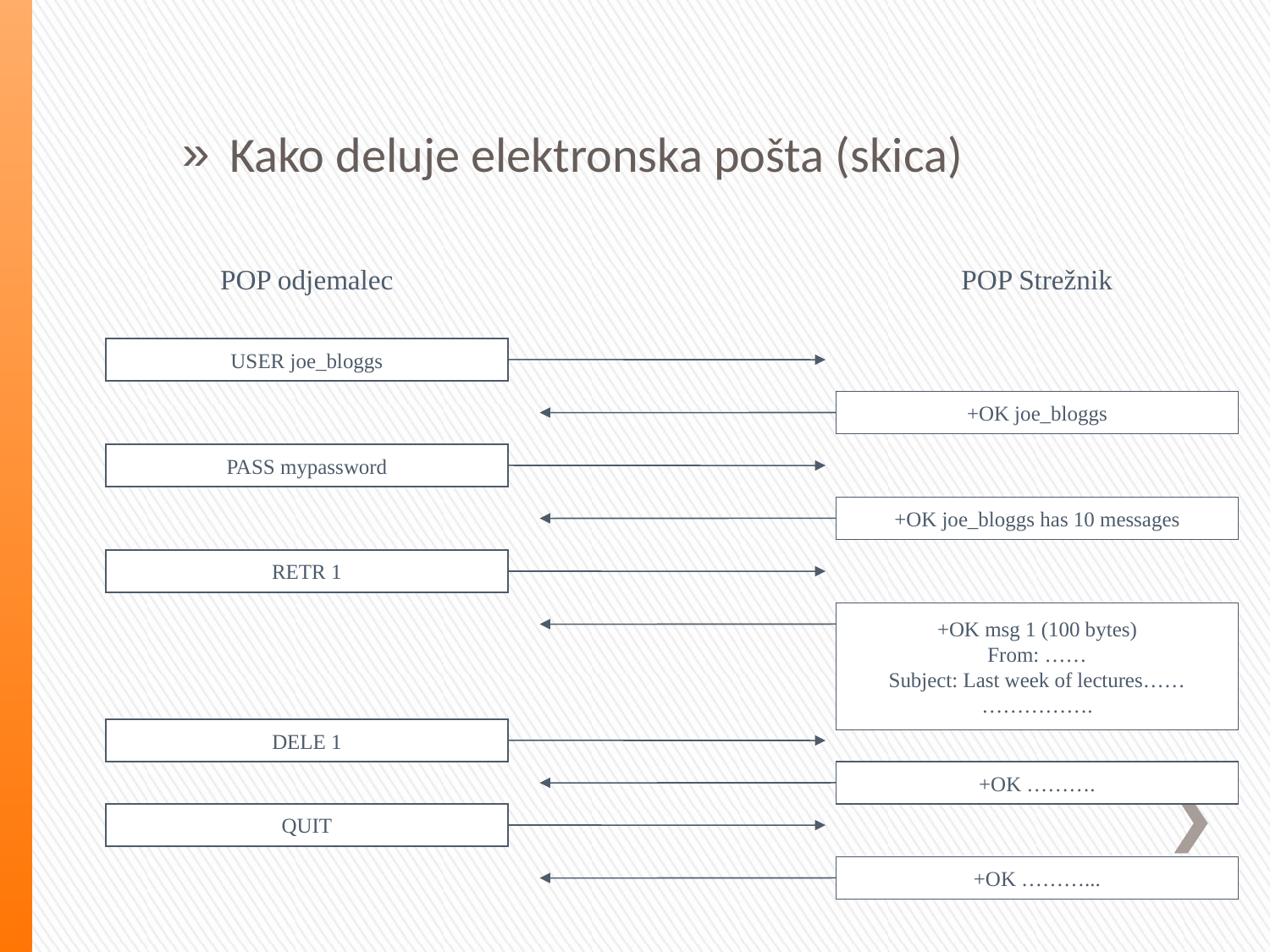

Kako deluje elektronska pošta (skica)
POP odjemalec
POP Strežnik
USER joe_bloggs

+OK joe_bloggs

PASS mypassword

+OK joe_bloggs has 10 messages

RETR 1

+OK msg 1 (100 bytes)
From: ……
Subject: Last week of lectures……
…………….

DELE 1

+OK ……….

QUIT

+OK ………...